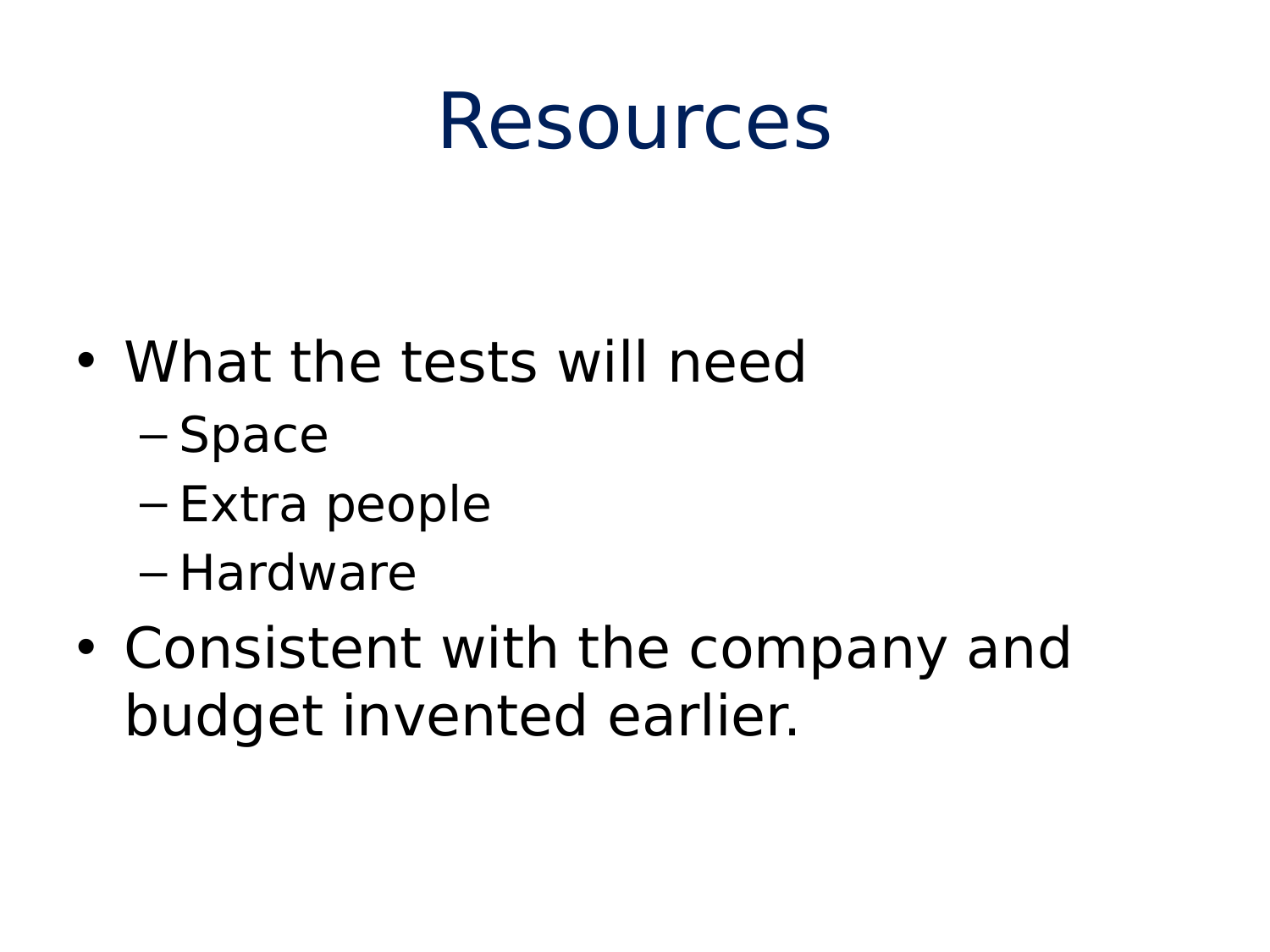

# Resources
What the tests will need
Space
Extra people
Hardware
Consistent with the company and budget invented earlier.